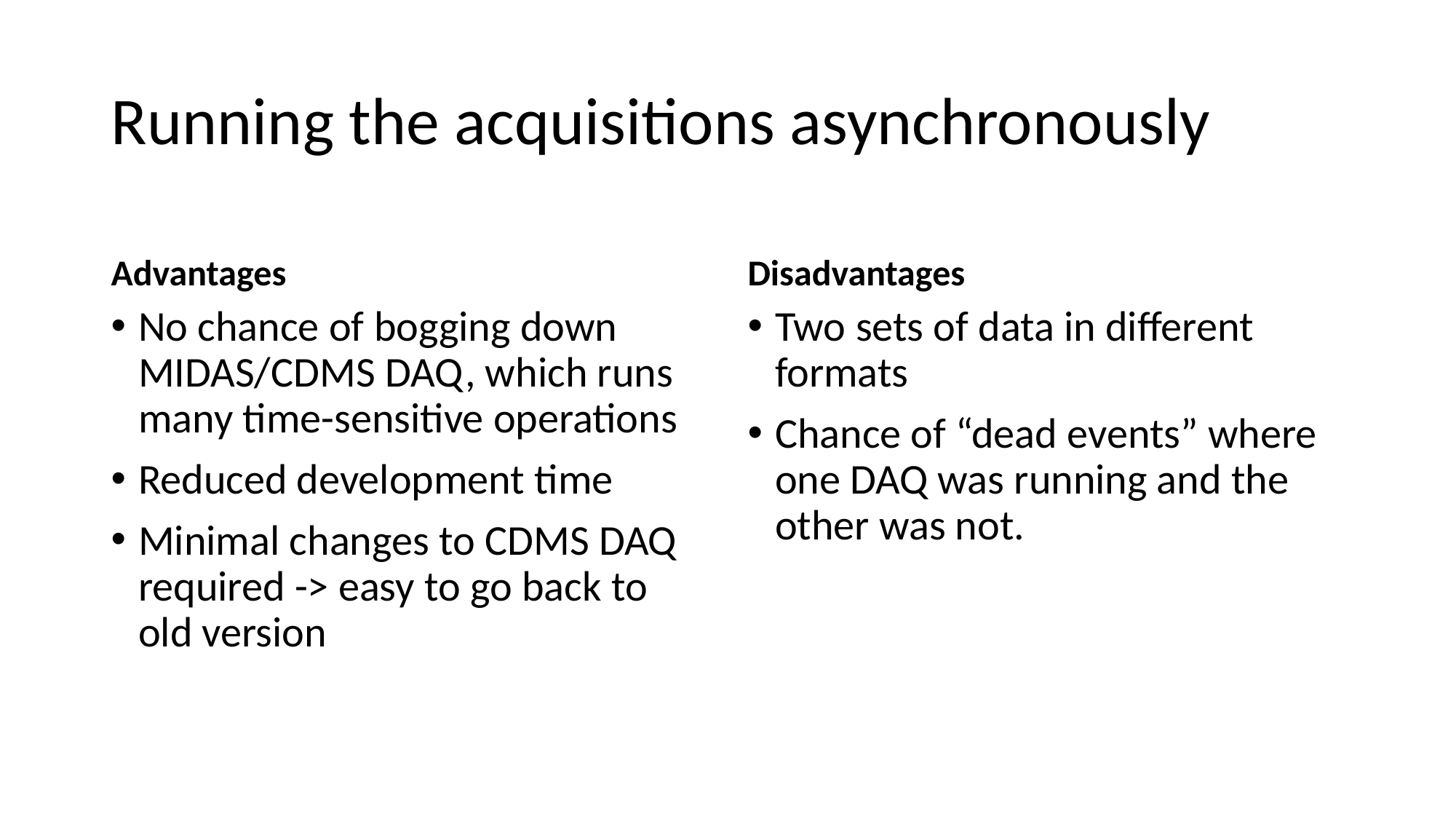

# Running the acquisitions asynchronously
Advantages
Disadvantages
No chance of bogging down MIDAS/CDMS DAQ, which runs many time-sensitive operations
Reduced development time
Minimal changes to CDMS DAQ required -> easy to go back to old version
Two sets of data in different formats
Chance of “dead events” where one DAQ was running and the other was not.